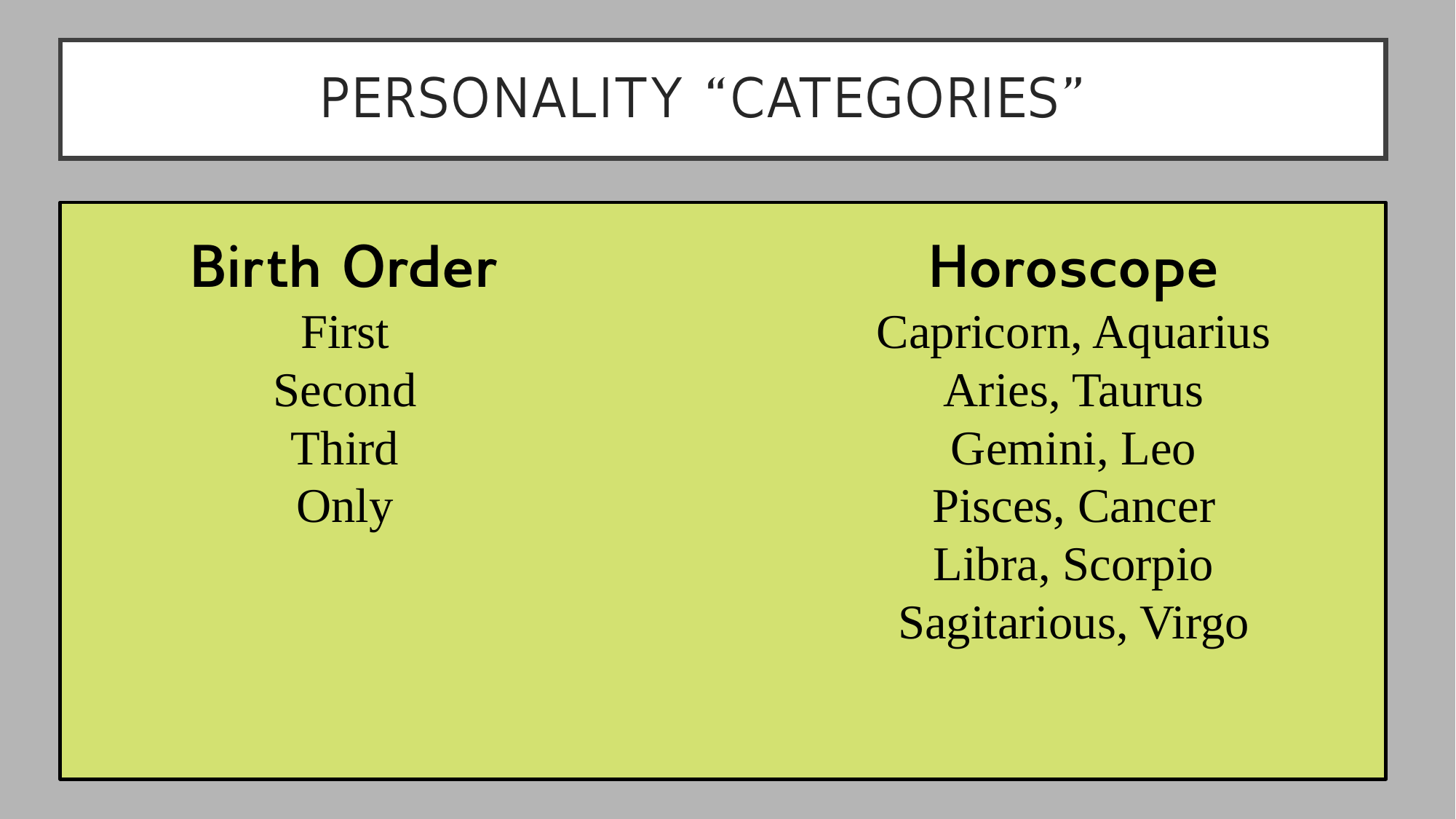

# Personality “Categories”

Birth Order
First
Second
Third
Only
Horoscope
Capricorn, Aquarius
Aries, Taurus
Gemini, Leo
Pisces, Cancer
Libra, Scorpio
Sagitarious, Virgo